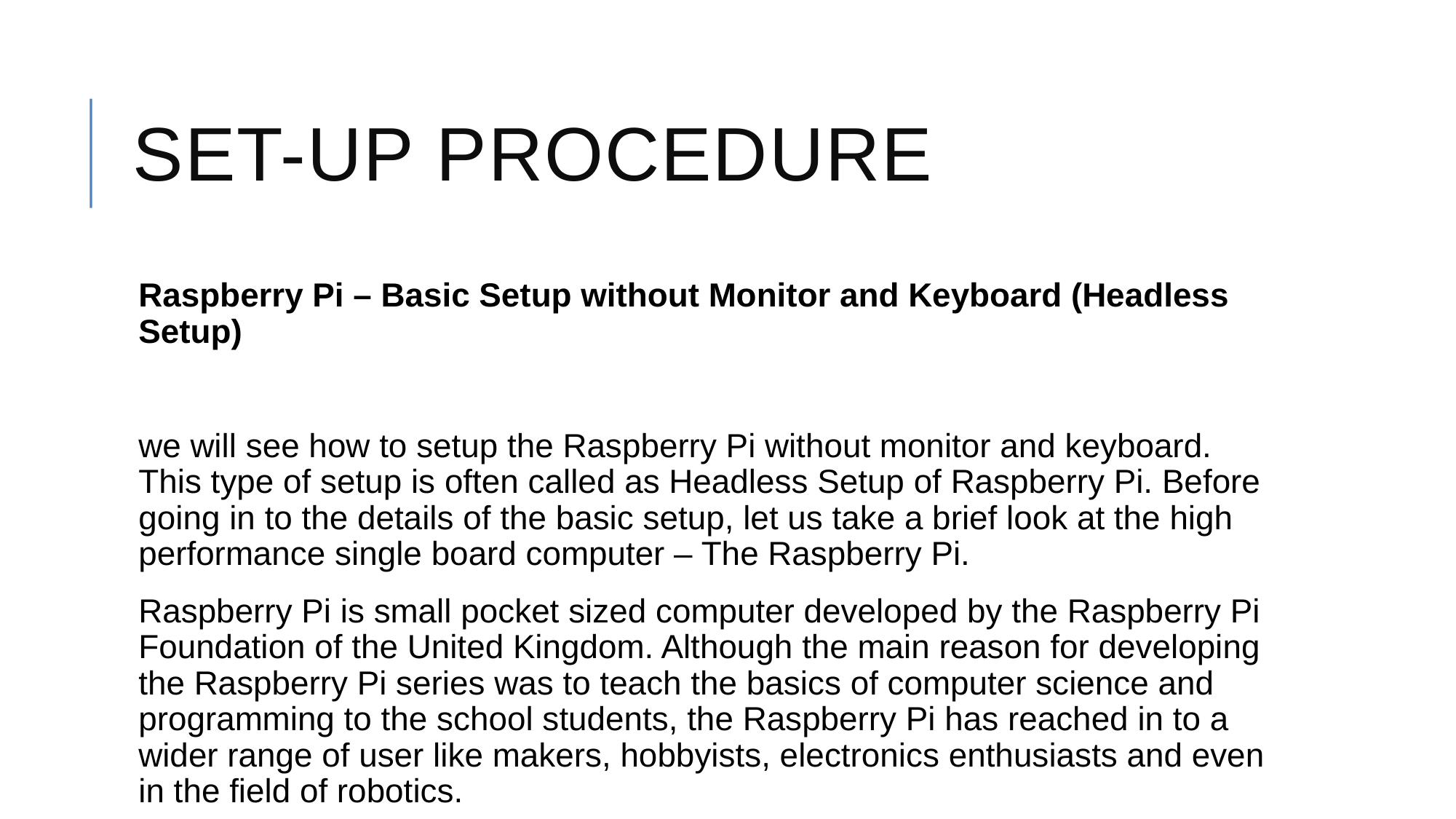

Set-UP Procedure
Raspberry Pi – Basic Setup without Monitor and Keyboard (Headless Setup)

we will see how to setup the Raspberry Pi without monitor and keyboard. This type of setup is often called as Headless Setup of Raspberry Pi. Before going in to the details of the basic setup, let us take a brief look at the high performance single board computer – The Raspberry Pi.
Raspberry Pi is small pocket sized computer developed by the Raspberry Pi Foundation of the United Kingdom. Although the main reason for developing the Raspberry Pi series was to teach the basics of computer science and programming to the school students, the Raspberry Pi has reached in to a wider range of user like makers, hobbyists, electronics enthusiasts and even in the field of robotics.